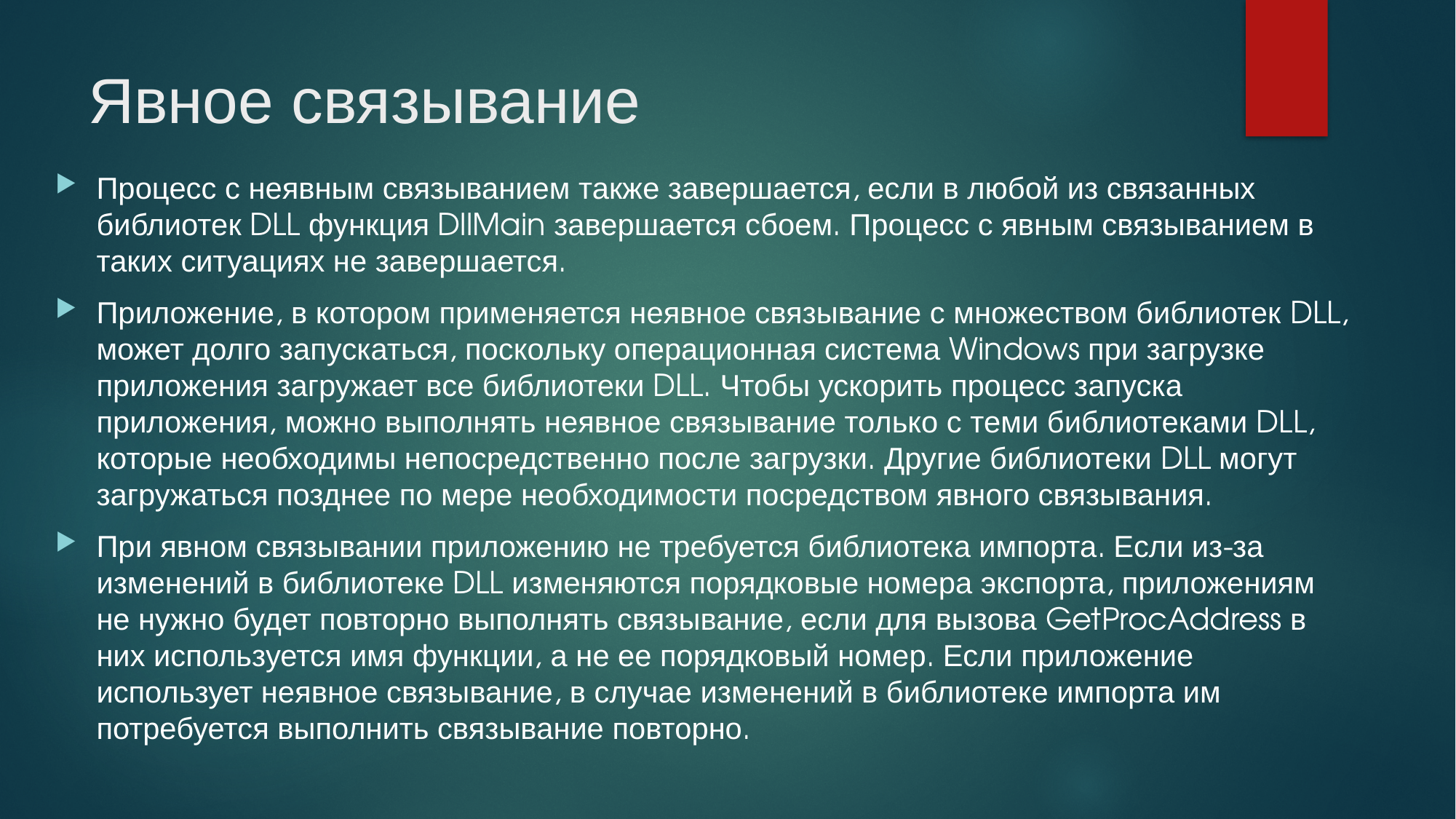

# Явное связывание
Процесс с неявным связыванием также завершается, если в любой из связанных библиотек DLL функция DllMain завершается сбоем. Процесс с явным связыванием в таких ситуациях не завершается.
Приложение, в котором применяется неявное связывание с множеством библиотек DLL, может долго запускаться, поскольку операционная система Windows при загрузке приложения загружает все библиотеки DLL. Чтобы ускорить процесс запуска приложения, можно выполнять неявное связывание только с теми библиотеками DLL, которые необходимы непосредственно после загрузки. Другие библиотеки DLL могут загружаться позднее по мере необходимости посредством явного связывания.
При явном связывании приложению не требуется библиотека импорта. Если из-за изменений в библиотеке DLL изменяются порядковые номера экспорта, приложениям не нужно будет повторно выполнять связывание, если для вызова GetProcAddress в них используется имя функции, а не ее порядковый номер. Если приложение использует неявное связывание, в случае изменений в библиотеке импорта им потребуется выполнить связывание повторно.